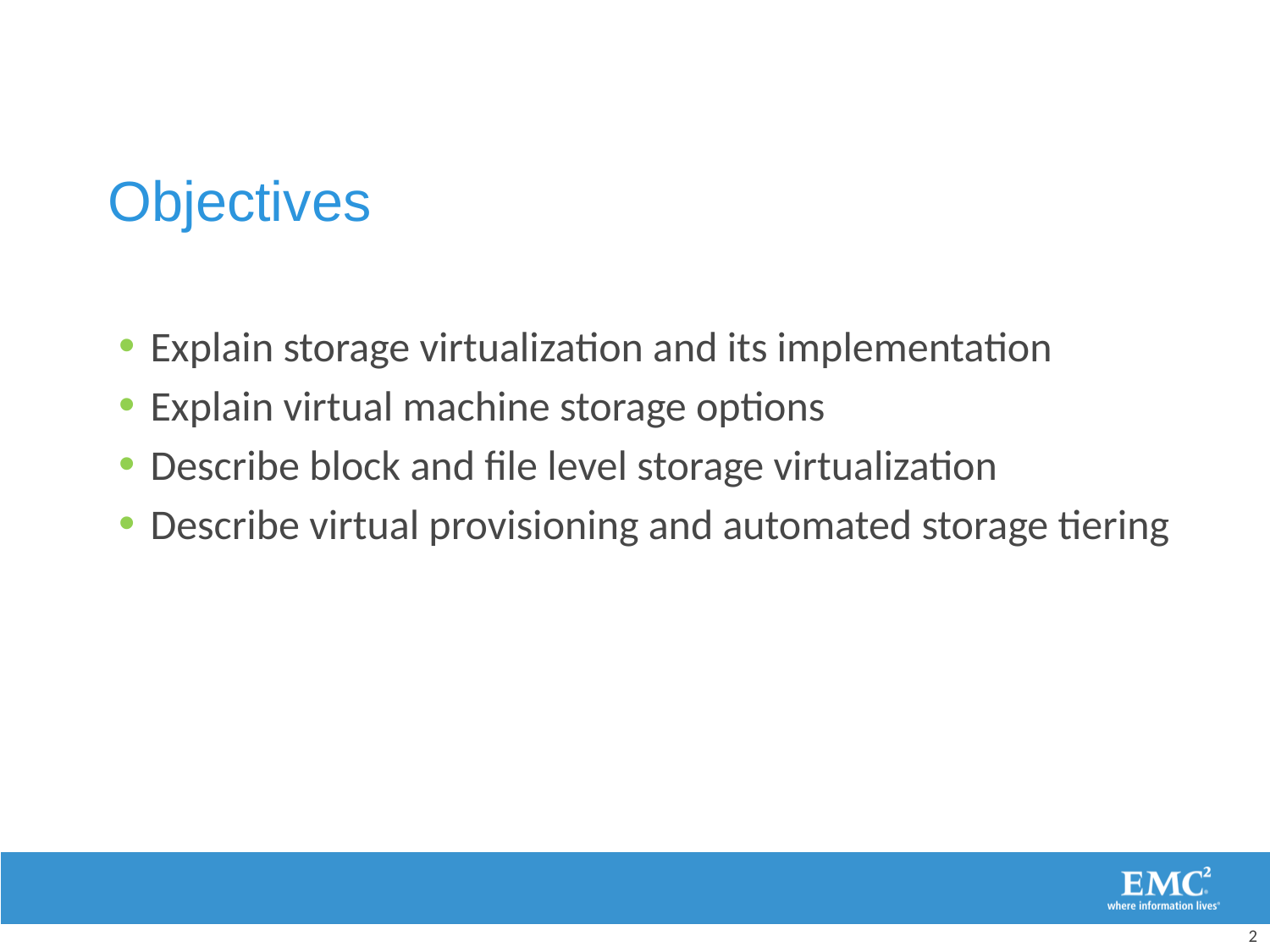

# Objectives

Explain storage virtualization and its implementation
Explain virtual machine storage options
Describe block and file level storage virtualization
Describe virtual provisioning and automated storage tiering
2